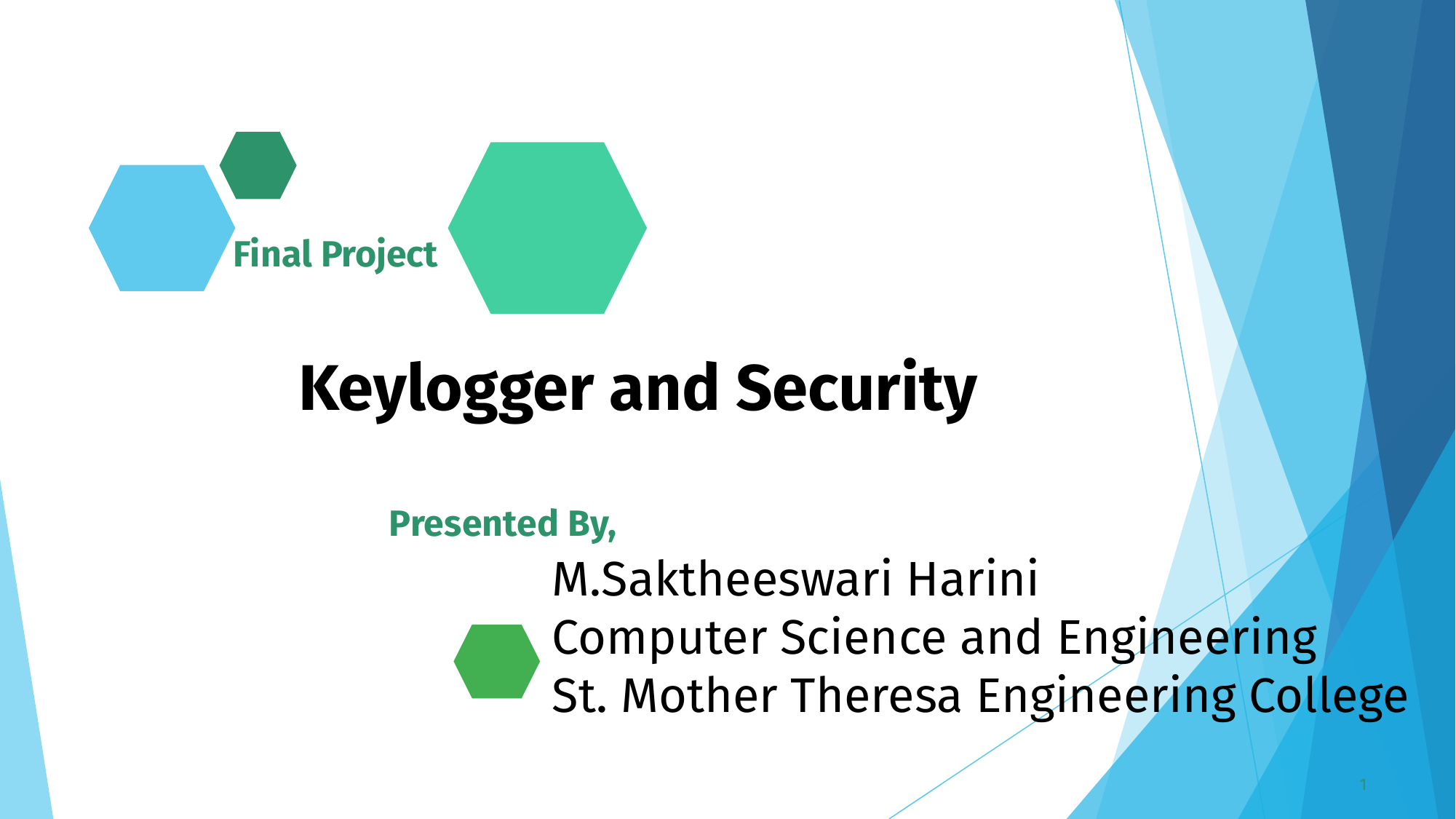

Final Project
Keylogger and Security
Presented By,
# M.Saktheeswari Harini Computer Science and Engineering St. Mother Theresa Engineering College

1